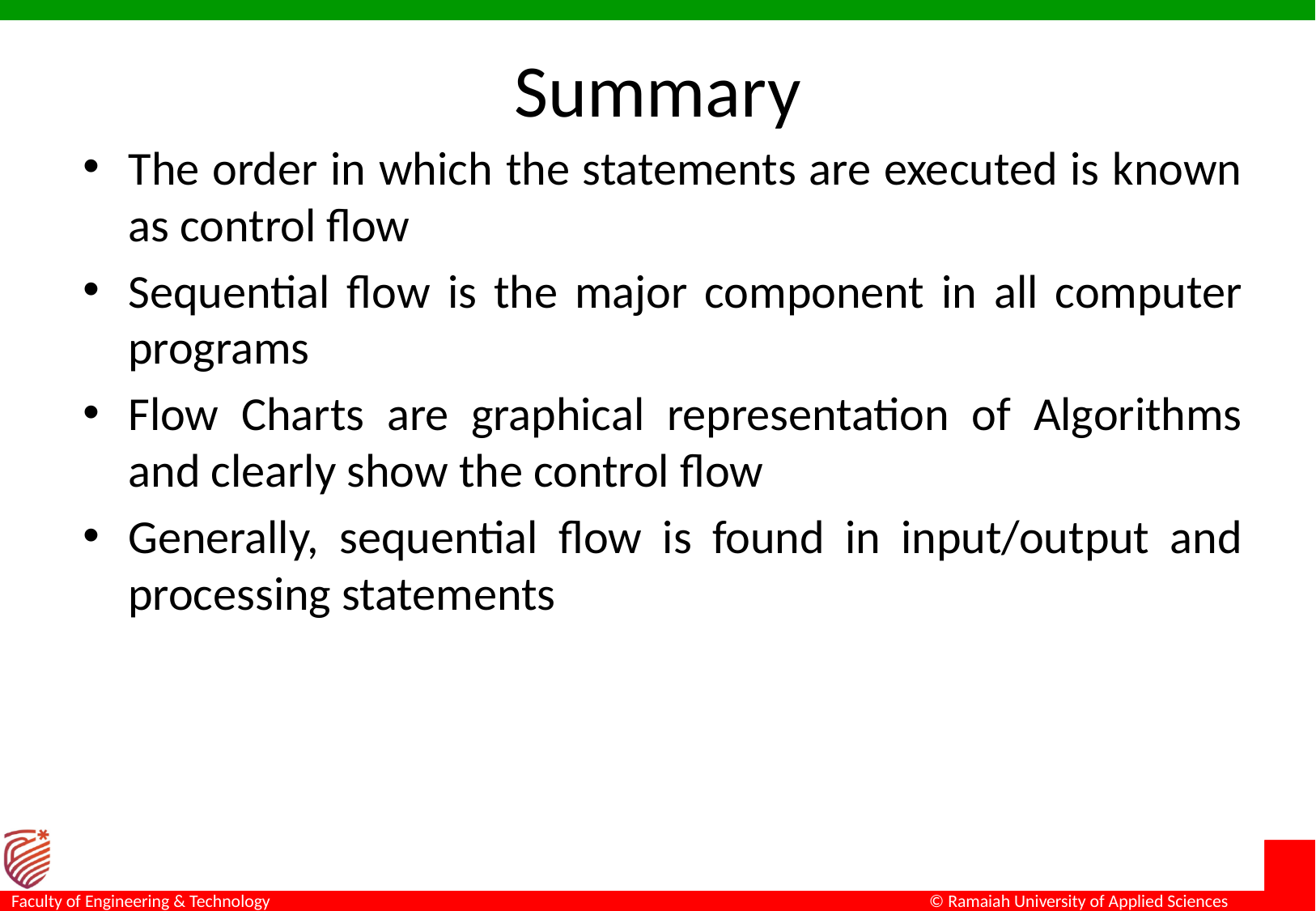

# Summary
The order in which the statements are executed is known as control flow
Sequential flow is the major component in all computer programs
Flow Charts are graphical representation of Algorithms and clearly show the control flow
Generally, sequential flow is found in input/output and processing statements